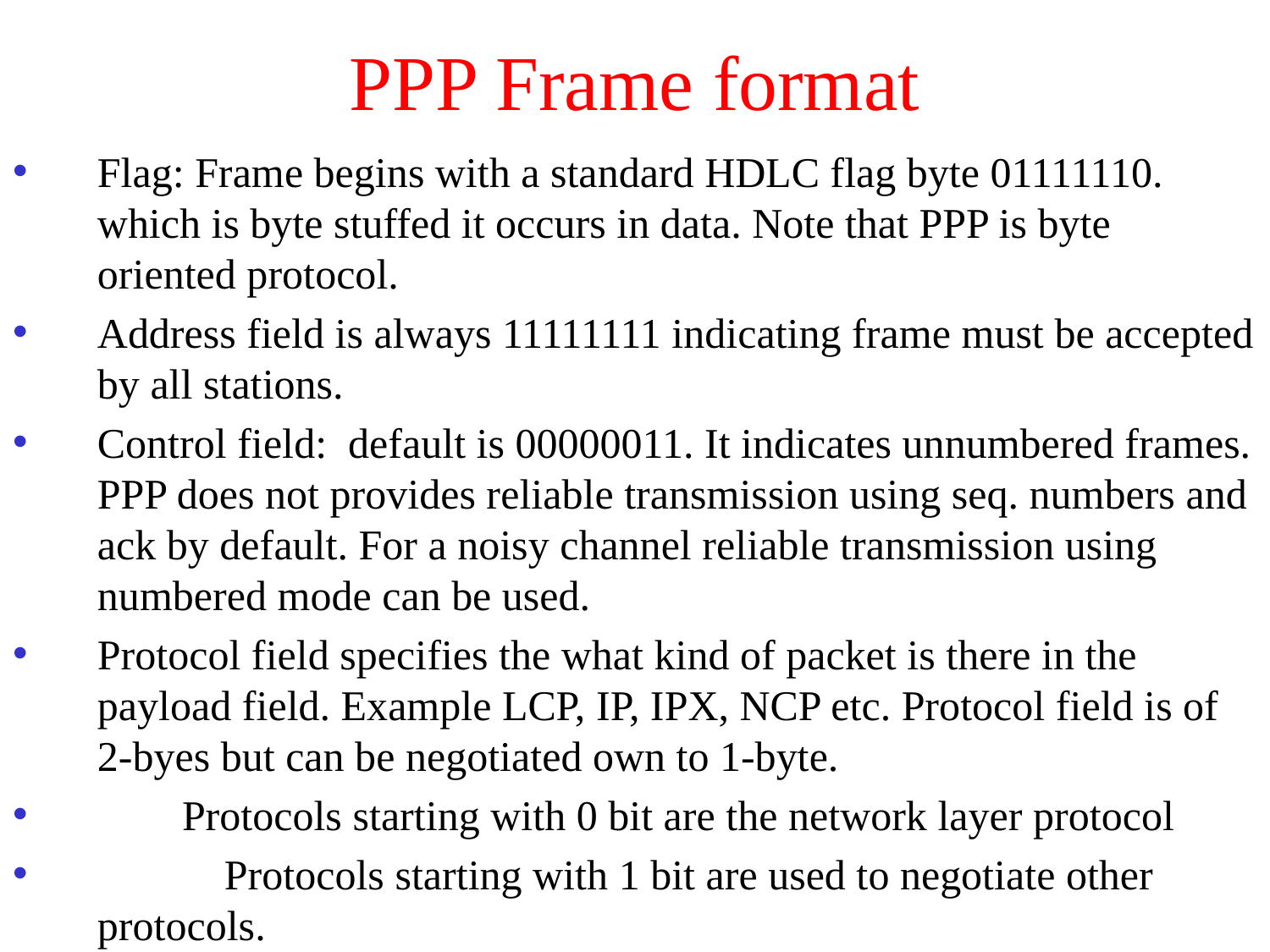

# PPP Frame format
Flag: Frame begins with a standard HDLC flag byte 01111110. which is byte stuffed it occurs in data. Note that PPP is byte oriented protocol.
Address field is always 11111111 indicating frame must be accepted by all stations.
Control field:  default is 00000011. It indicates unnumbered frames. PPP does not provides reliable transmission using seq. numbers and ack by default. For a noisy channel reliable transmission using numbered mode can be used.
Protocol field specifies the what kind of packet is there in the payload field. Example LCP, IP, IPX, NCP etc. Protocol field is of 2-byes but can be negotiated own to 1-byte.
        Protocols starting with 0 bit are the network layer protocol
	Protocols starting with 1 bit are used to negotiate other protocols.